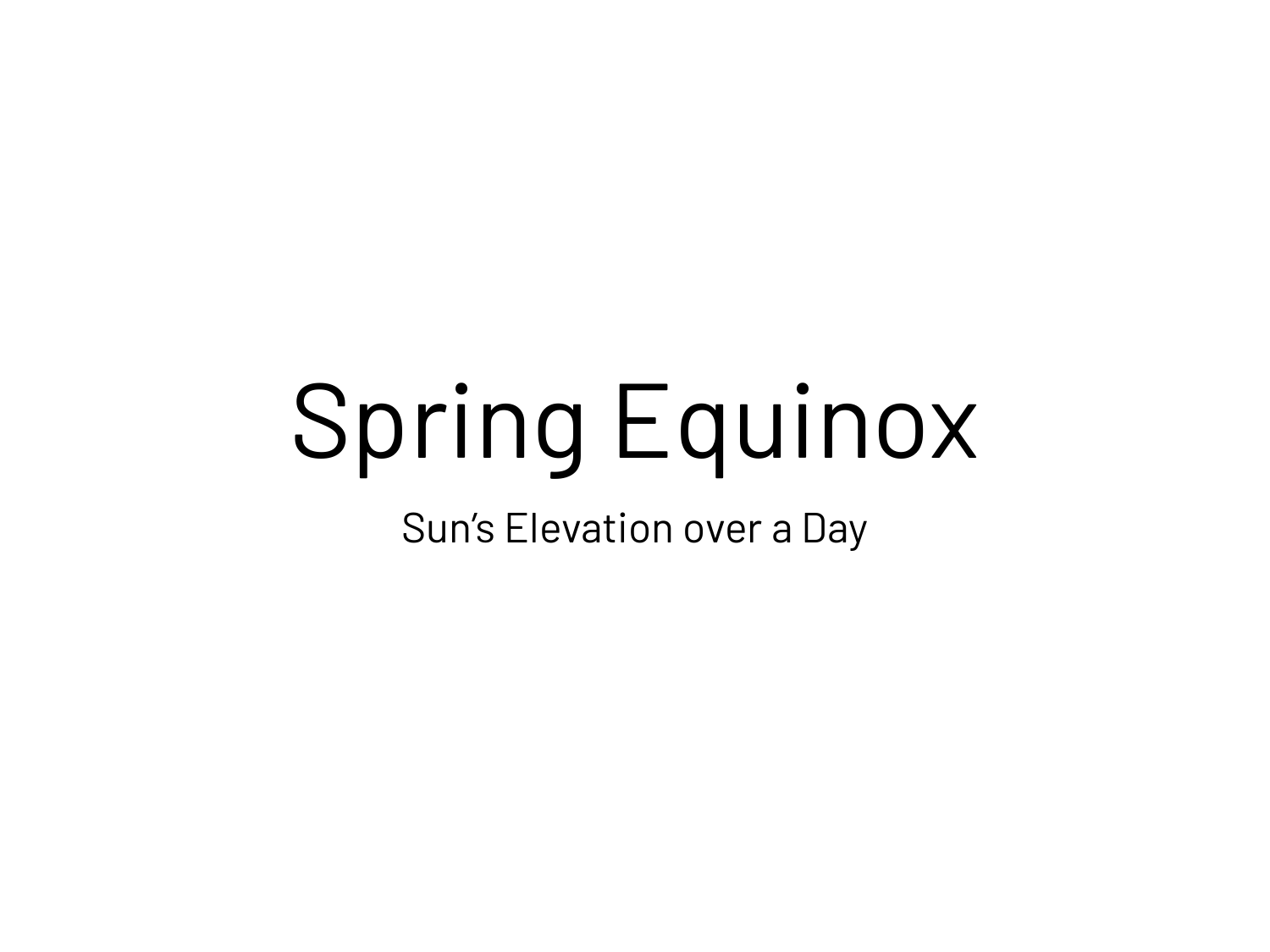

# Spring Equinox
Sun’s Elevation over a Day